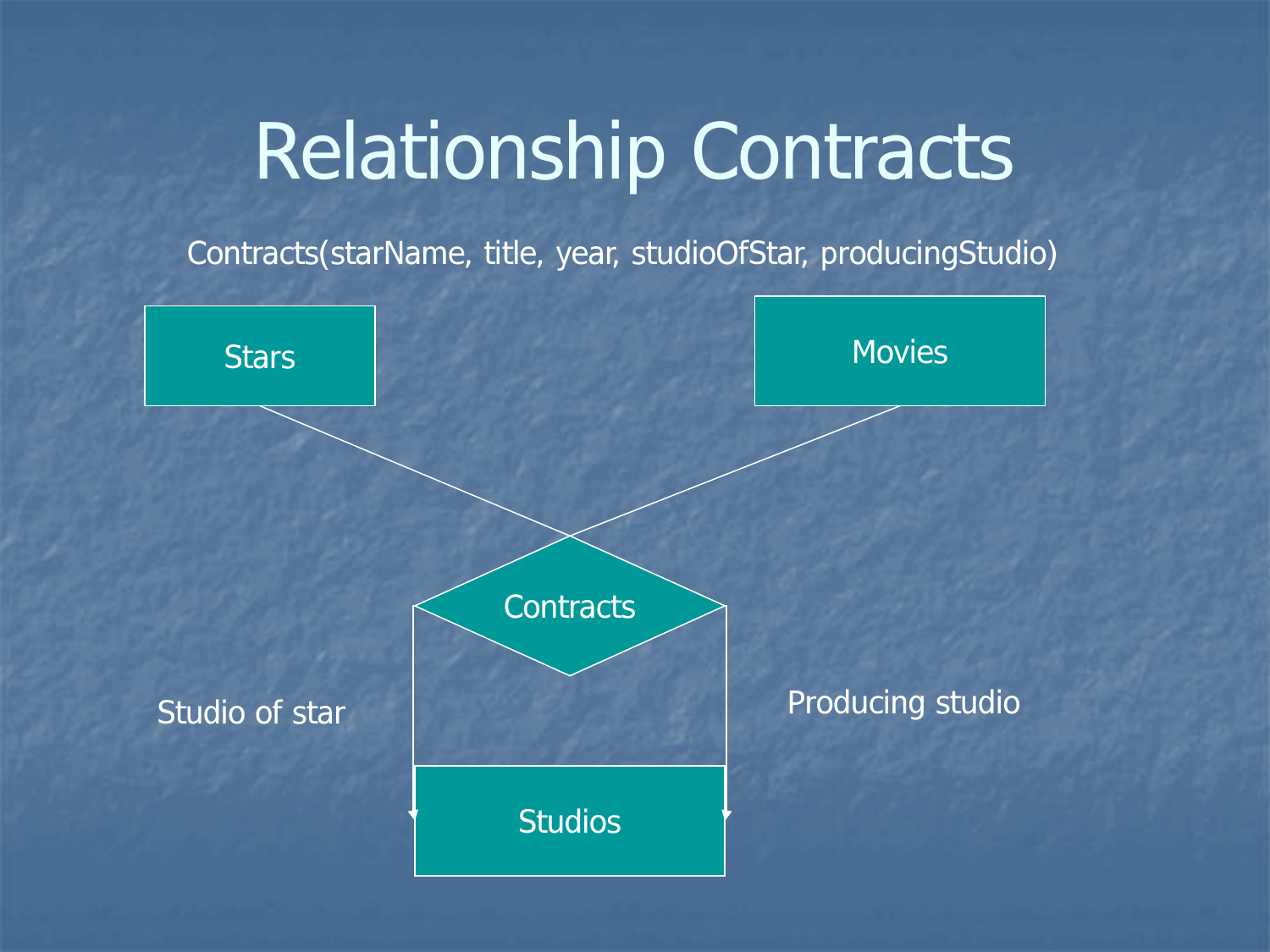

# Relationship Contracts
Contracts(starName, title, year, studioOfStar, producingStudio)
Movies
Stars
Contracts
Producing studio
Studio of star
Studios